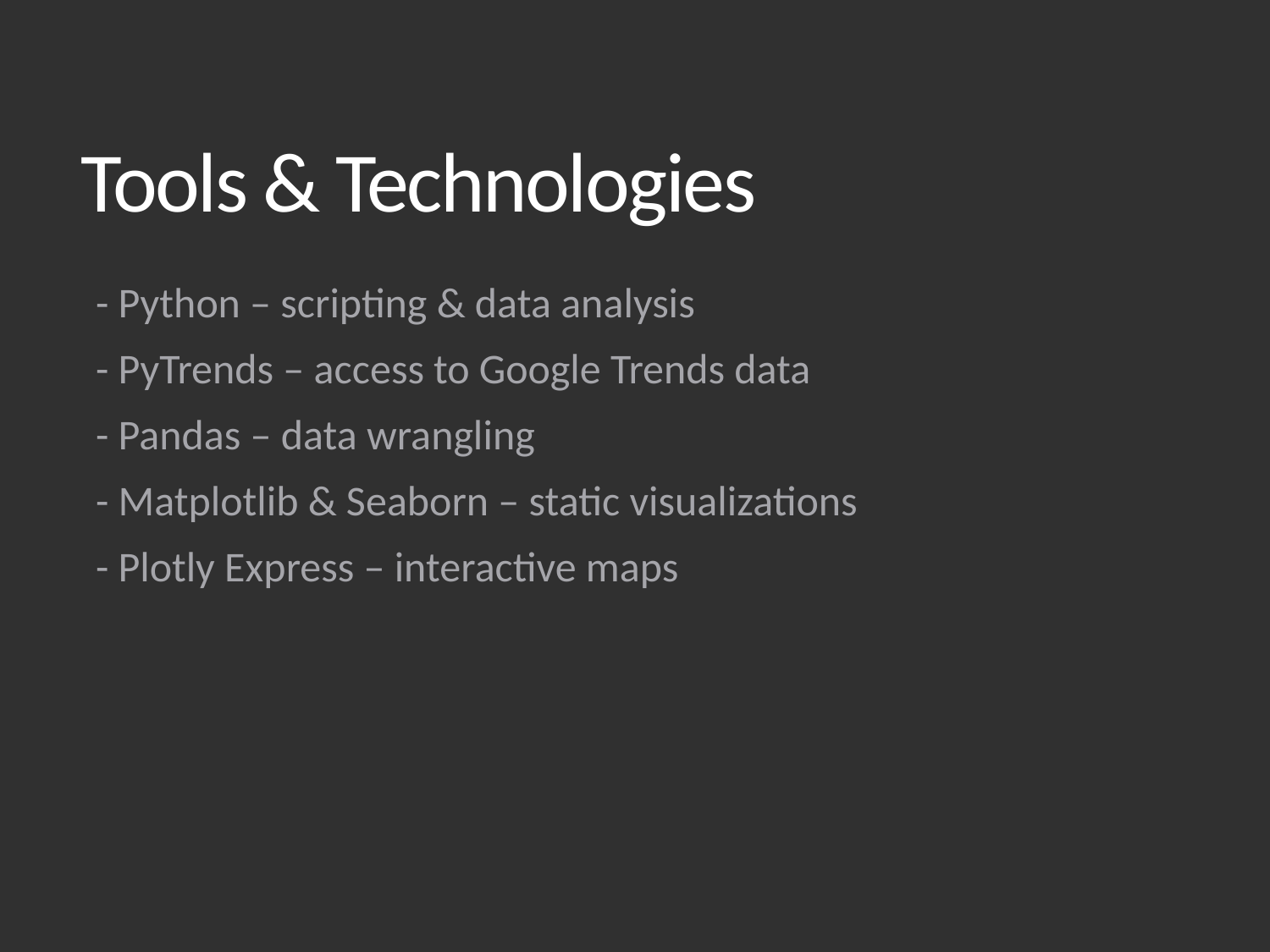

# Tools & Technologies
- Python – scripting & data analysis
- PyTrends – access to Google Trends data
- Pandas – data wrangling
- Matplotlib & Seaborn – static visualizations
- Plotly Express – interactive maps